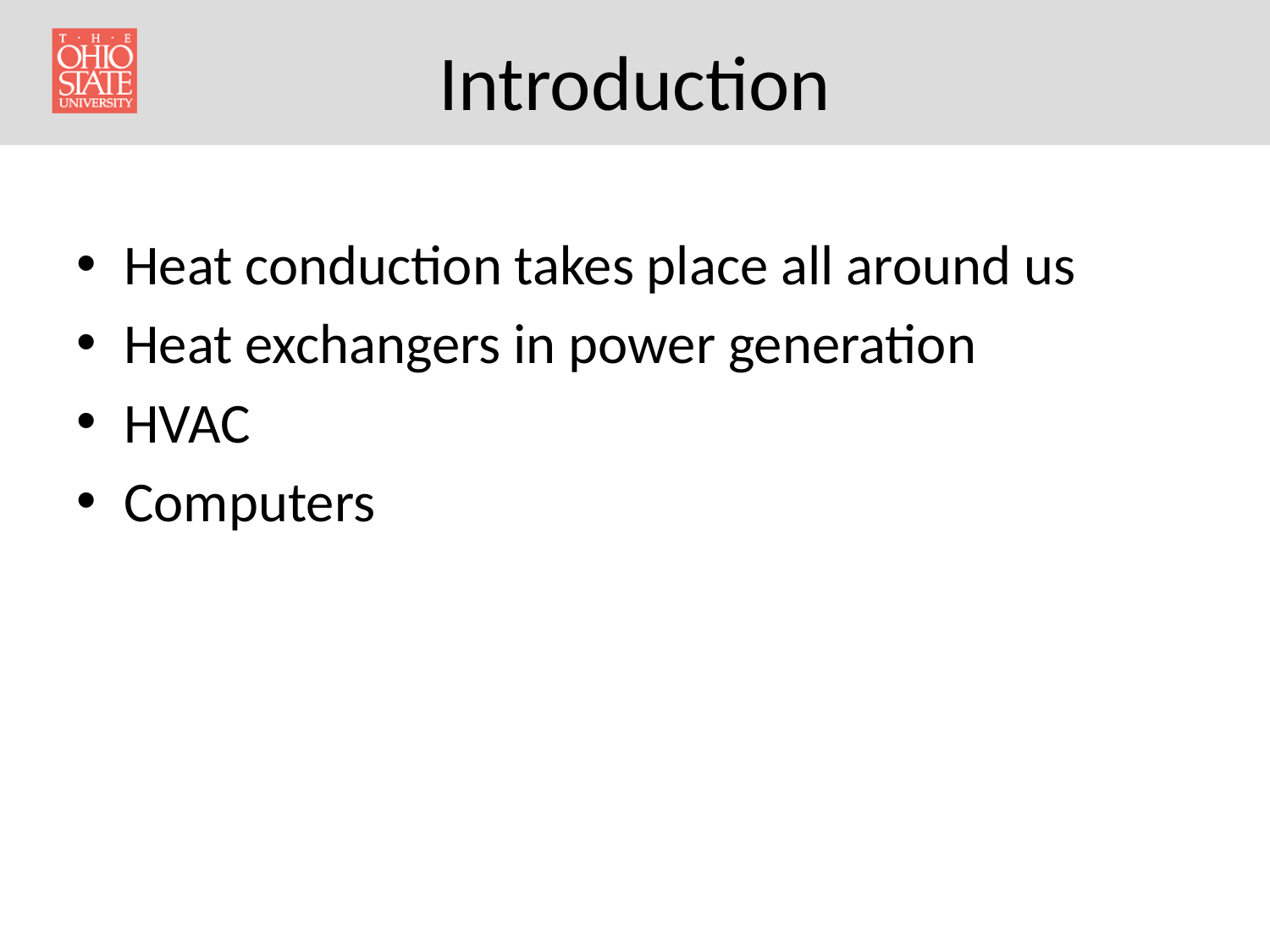

# Introduction
Heat conduction takes place all around us
Heat exchangers in power generation
HVAC
Computers